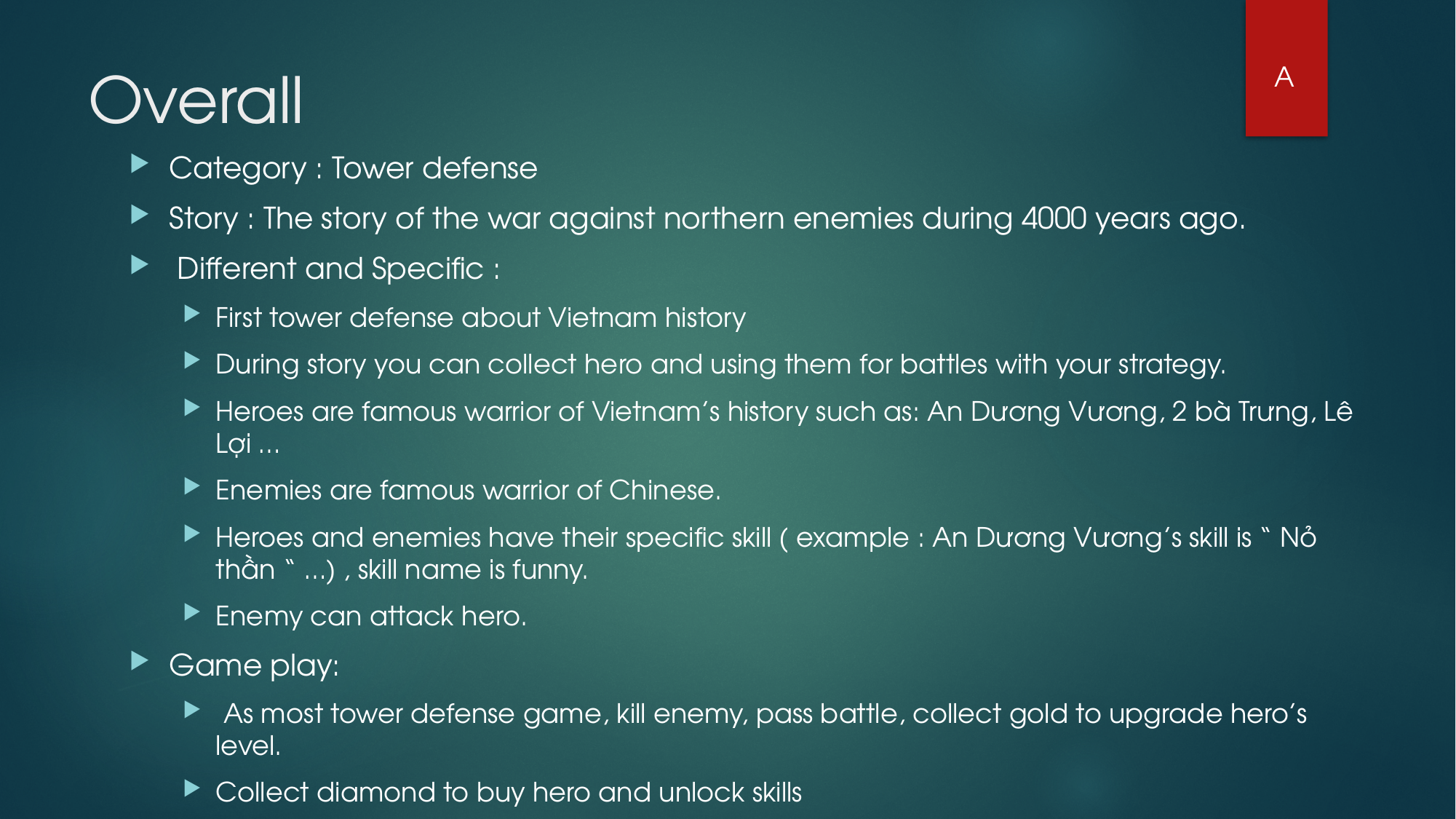

# Overall
A
Category : Tower defense
Story : The story of the war against northern enemies during 4000 years ago.
 Different and Specific :
First tower defense about Vietnam history
During story you can collect hero and using them for battles with your strategy.
Heroes are famous warrior of Vietnam’s history such as: An Dương Vương, 2 bà Trưng, Lê Lợi …
Enemies are famous warrior of Chinese.
Heroes and enemies have their specific skill ( example : An Dương Vương’s skill is “ Nỏ thần “ …) , skill name is funny.
Enemy can attack hero.
Game play:
 As most tower defense game, kill enemy, pass battle, collect gold to upgrade hero’s level.
Collect diamond to buy hero and unlock skills